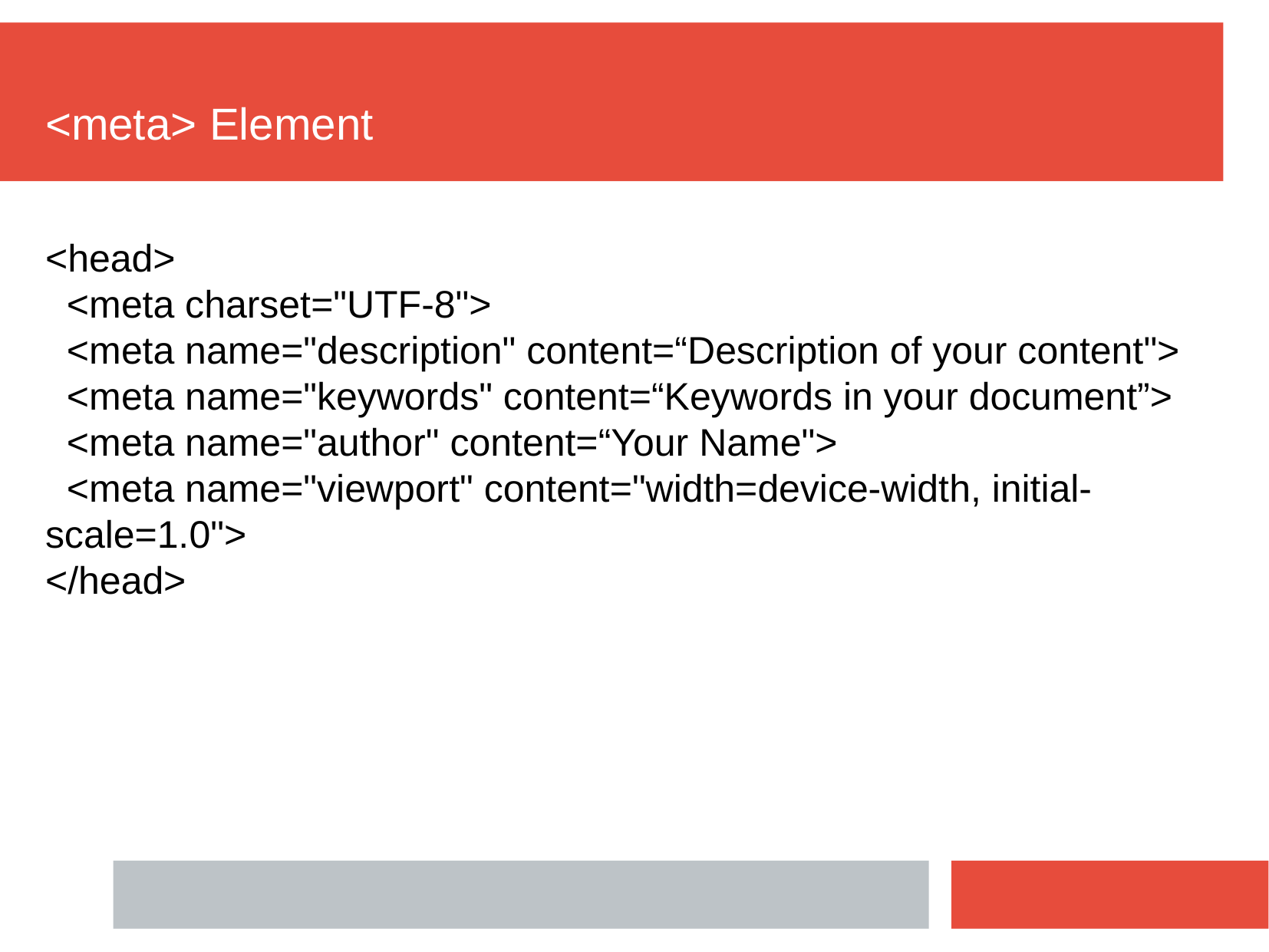

<meta> Element
<head>
  <meta charset="UTF-8">
  <meta name="description" content=“Description of your content">
  <meta name="keywords" content=“Keywords in your document”>
  <meta name="author" content=“Your Name">
  <meta name="viewport" content="width=device-width, initial-scale=1.0">
</head>